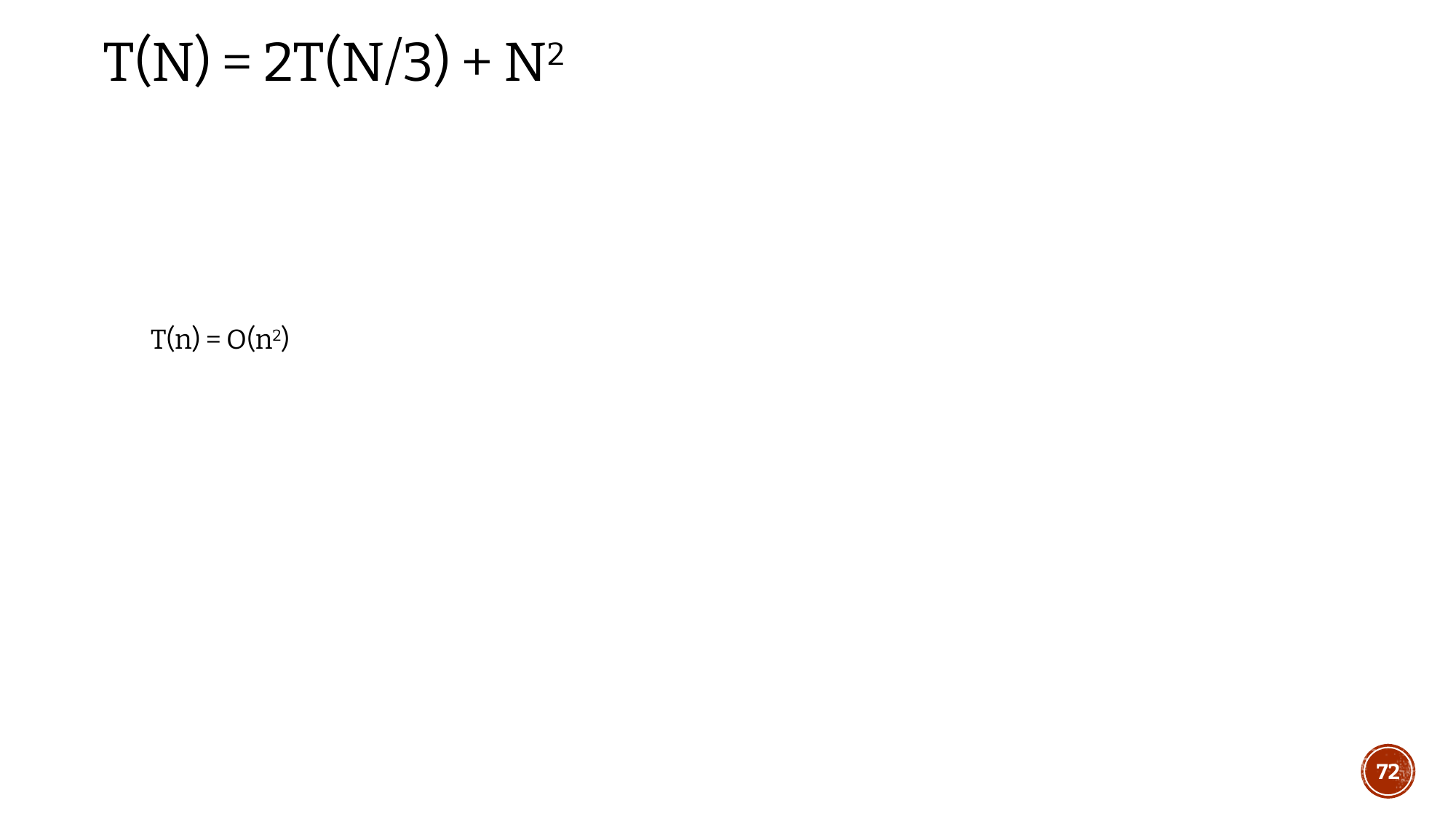

# T(n) = 2T(n/3) + n2
T(n) = O(n2)
72